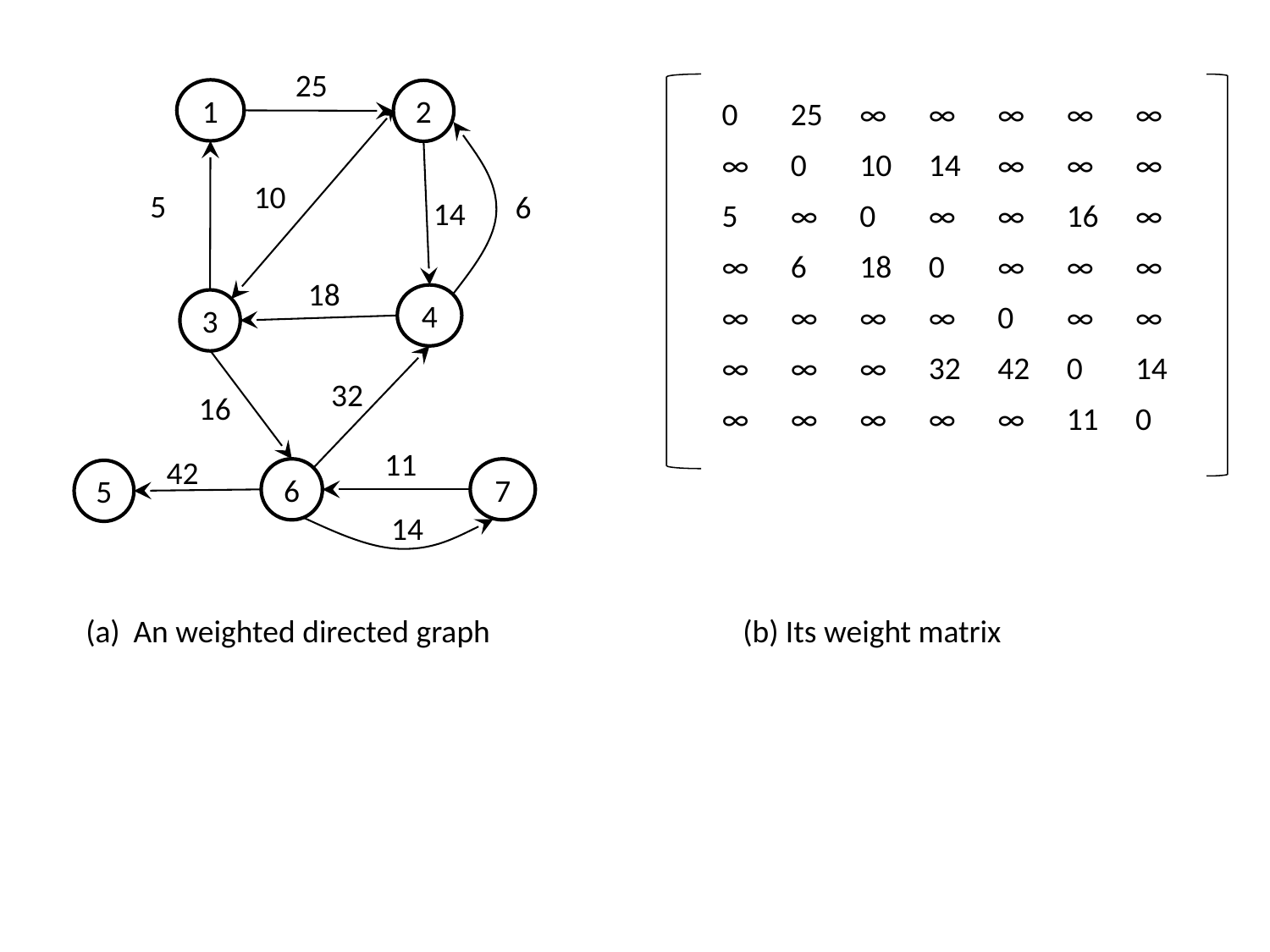

25

1
2
| 0 | 25 | ∞ | ∞ | ∞ | ∞ | ∞ |
| --- | --- | --- | --- | --- | --- | --- |
| ∞ | 0 | 10 | 14 | ∞ | ∞ | ∞ |
| 5 | ∞ | 0 | ∞ | ∞ | 16 | ∞ |
| ∞ | 6 | 18 | 0 | ∞ | ∞ | ∞ |
| ∞ | ∞ | ∞ | ∞ | 0 | ∞ | ∞ |
| ∞ | ∞ | ∞ | 32 | 42 | 0 | 14 |
| ∞ | ∞ | ∞ | ∞ | ∞ | 11 | 0 |

10
5
6
14
18
4
3
32
16
11
42
6
7
5
14

An weighted directed graph
(b) Its weight matrix